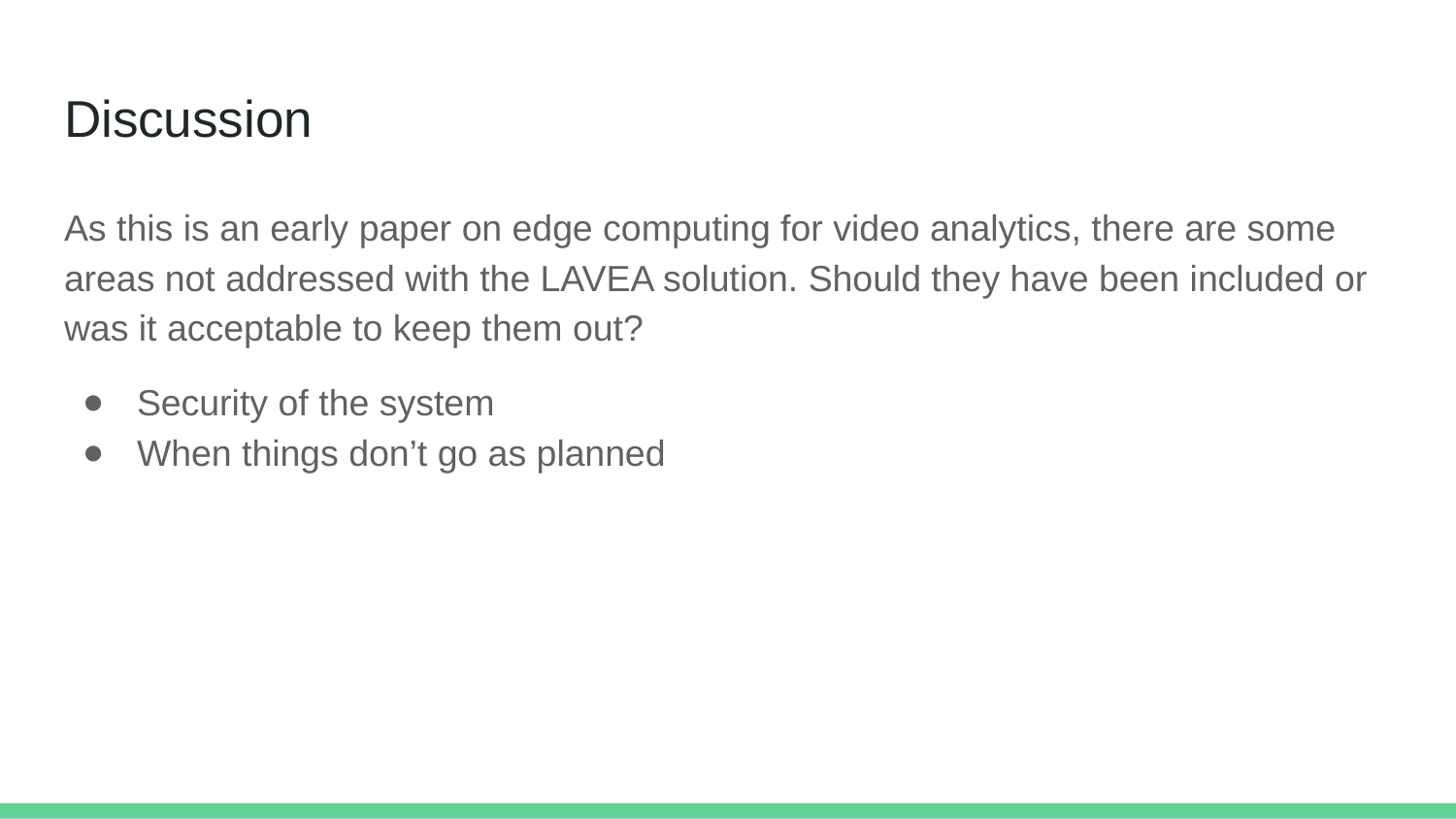

# Discussion
As this is an early paper on edge computing for video analytics, there are some areas not addressed with the LAVEA solution. Should they have been included or was it acceptable to keep them out?
Security of the system
When things don’t go as planned